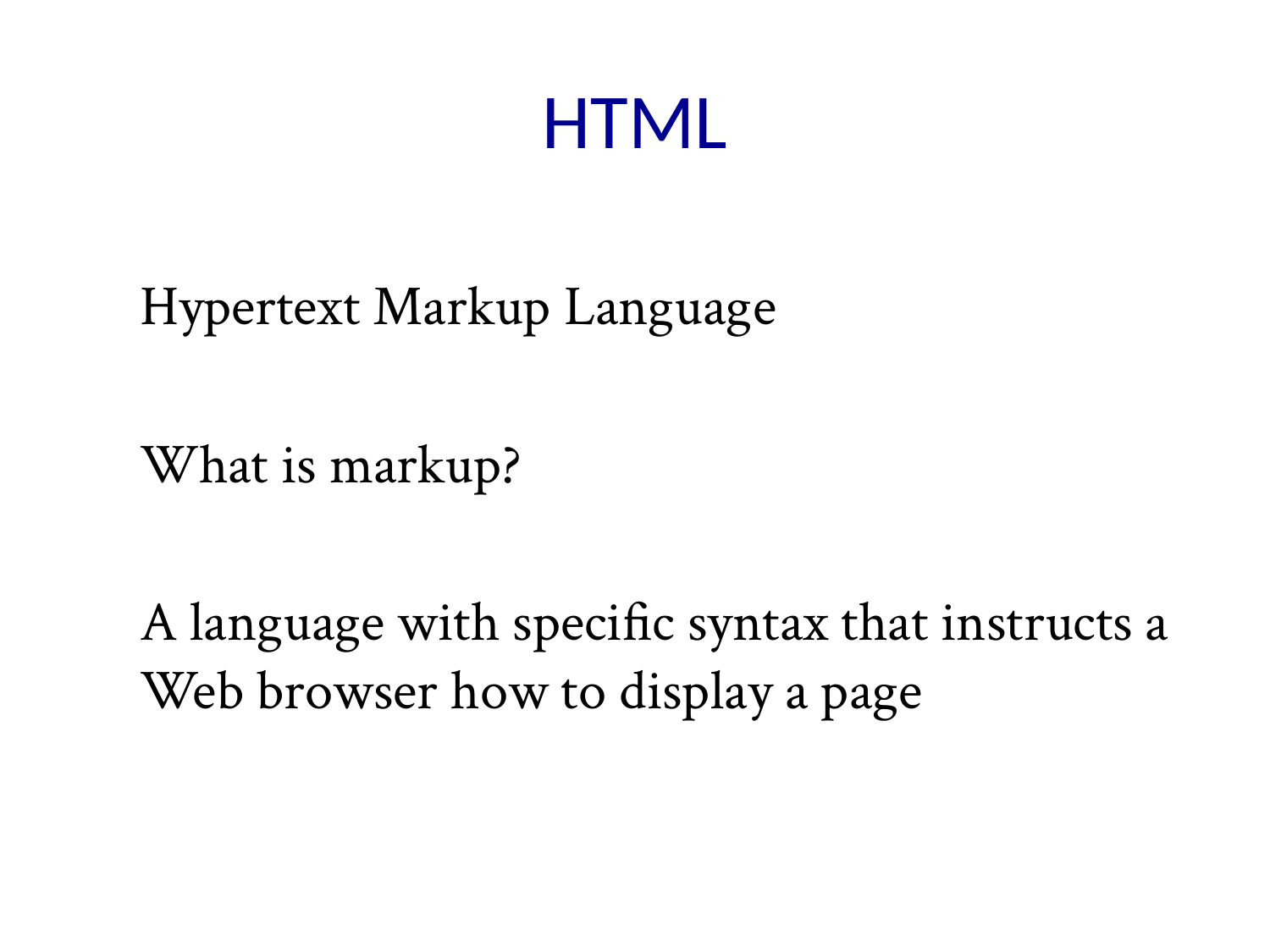

# HTML
Hypertext Markup Language

What is markup?

A language with specific syntax that instructs a Web browser how to display a page